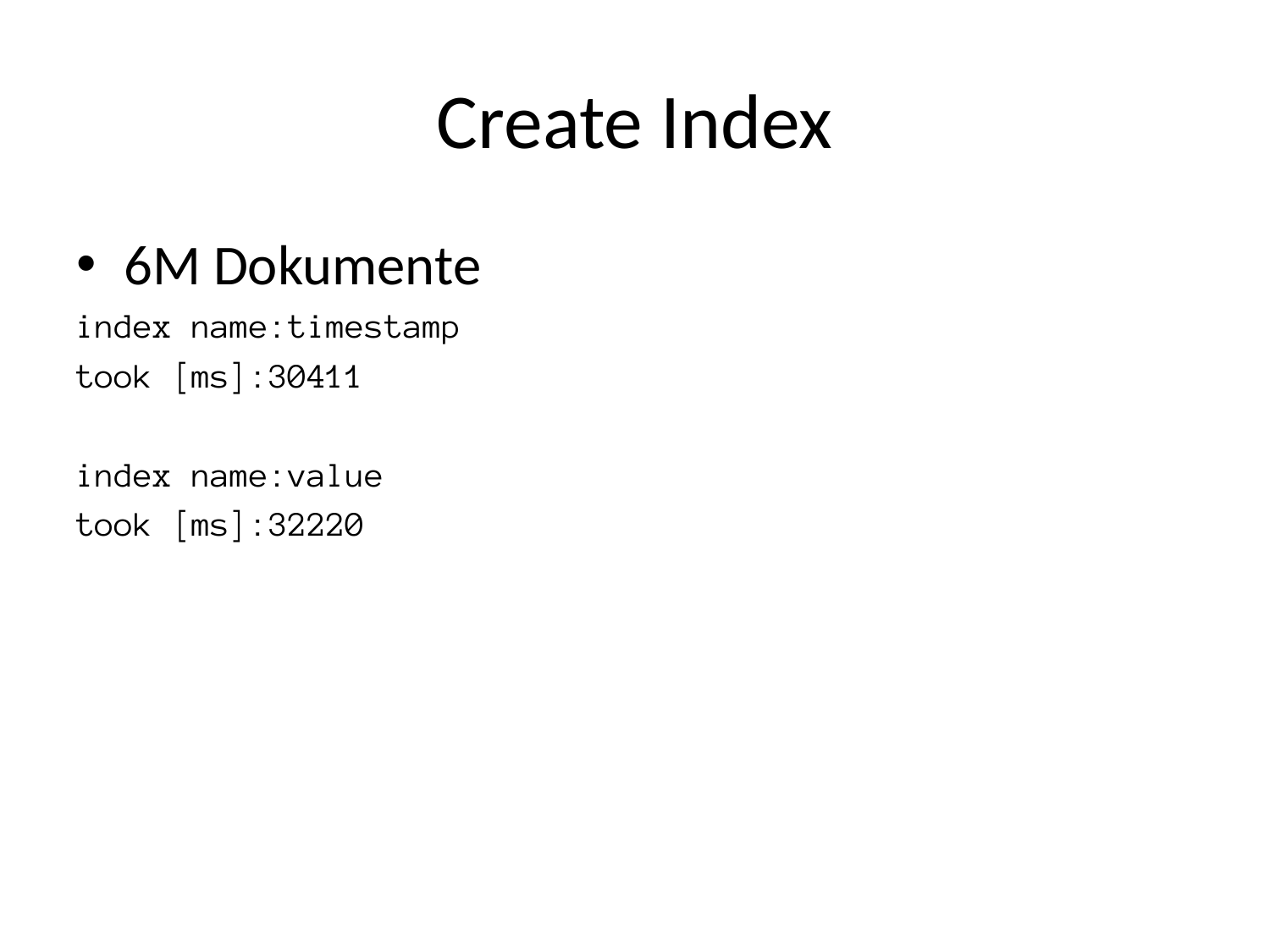

# Create Index
6M Dokumente
index name:timestamp
took [ms]:30411

index name:value
took [ms]:32220